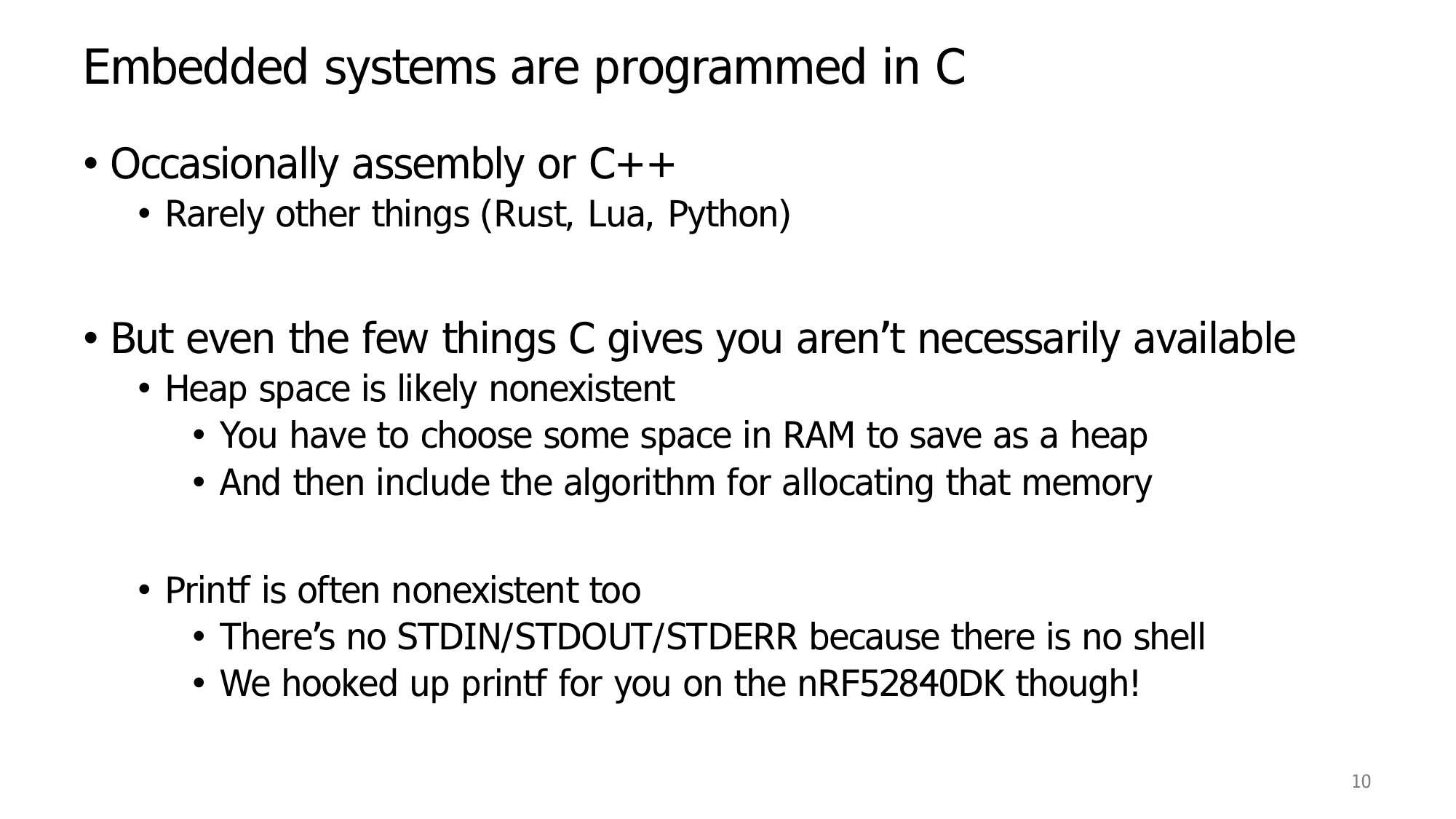

# Embedded systems are programmed in C
Occasionally assembly or C++
Rarely other things (Rust, Lua, Python)

But even the few things C gives you aren’t necessarily available
Heap space is likely nonexistent
You have to choose some space in RAM to save as a heap
And then include the algorithm for allocating that memory

Printf is often nonexistent too
There’s no STDIN/STDOUT/STDERR because there is no shell
We hooked up printf for you on the nRF52840DK though!
10